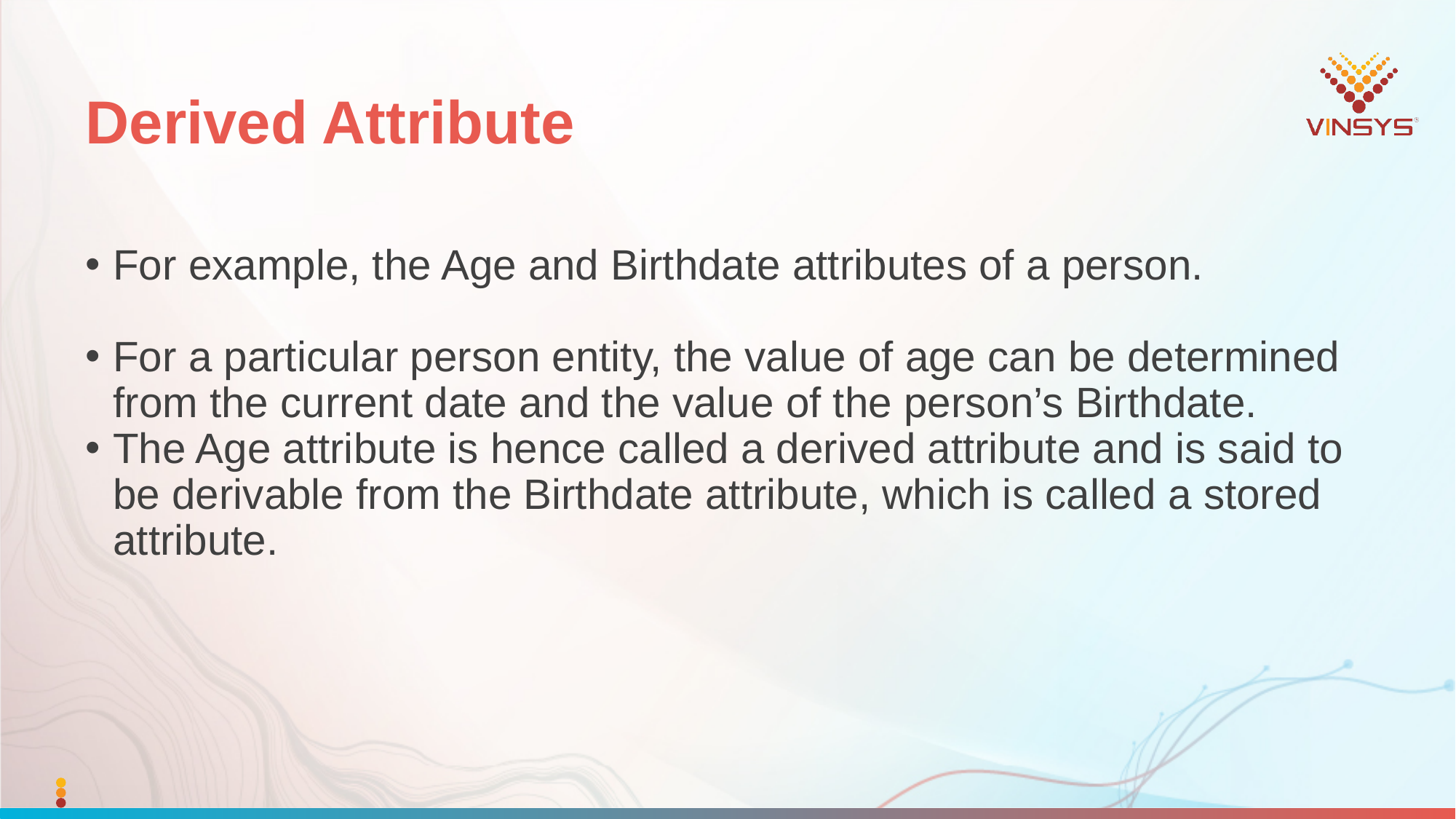

# Derived Attribute

For example, the Age and Birthdate attributes of a person.

For a particular person entity, the value of age can be determined from the current date and the value of the person’s Birthdate.
The Age attribute is hence called a derived attribute and is said to be derivable from the Birthdate attribute, which is called a stored attribute.